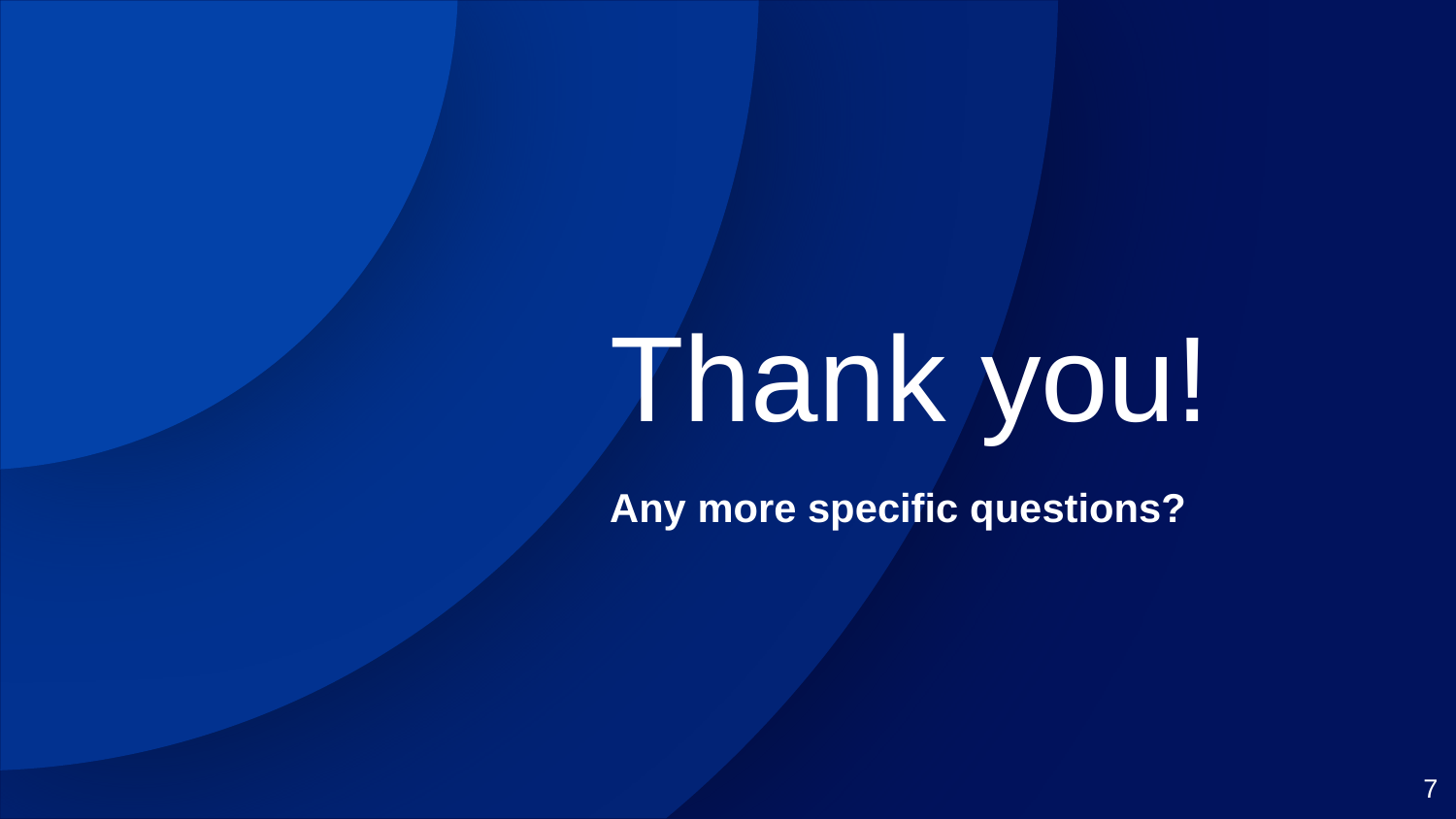

Thank you!
Any more specific questions?
7